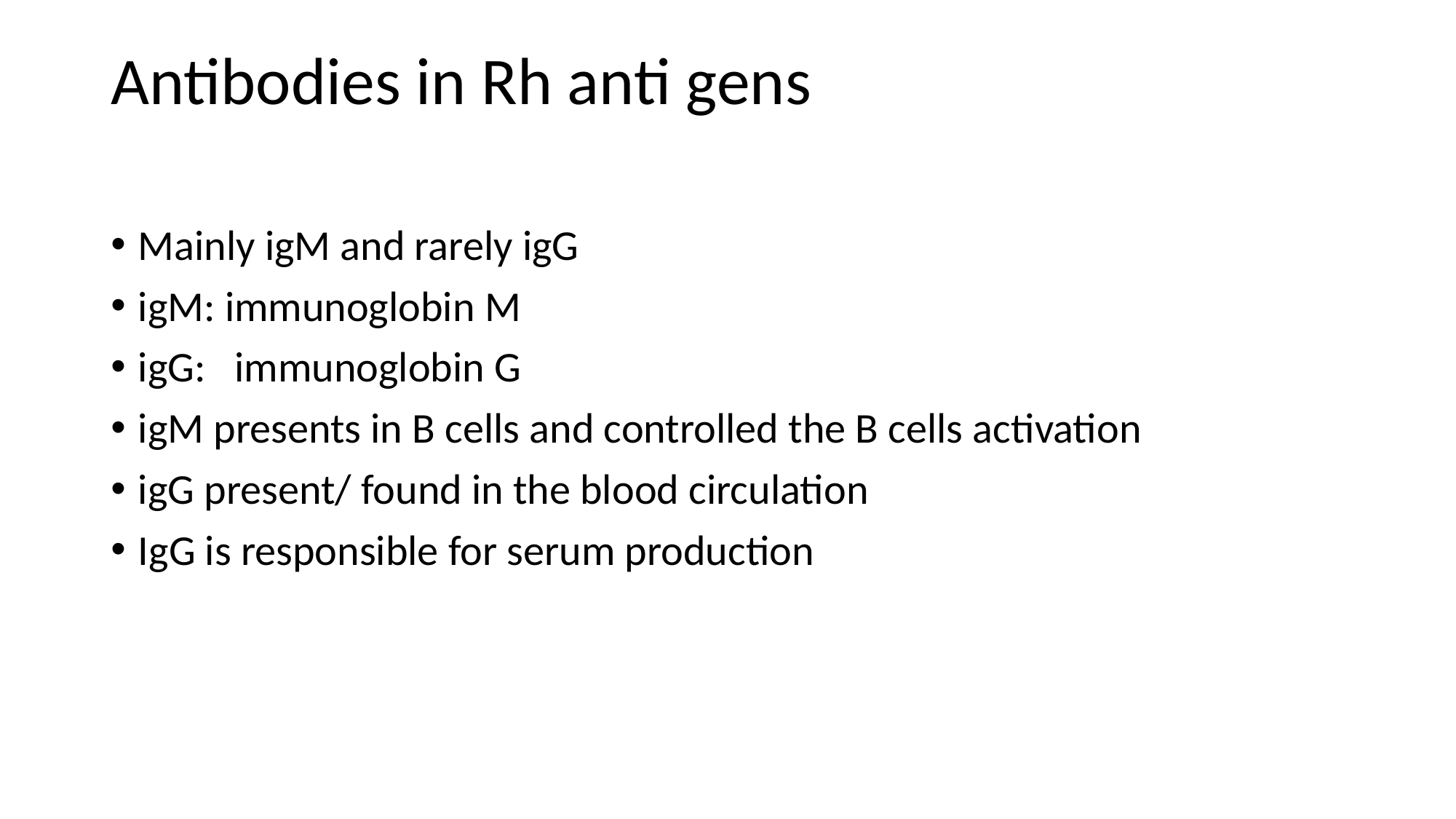

# Antibodies in Rh anti gens
Mainly igM and rarely igG
igM: immunoglobin M
igG:   immunoglobin G
igM presents in B cells and controlled the B cells activation
igG present/ found in the blood circulation
IgG is responsible for serum production